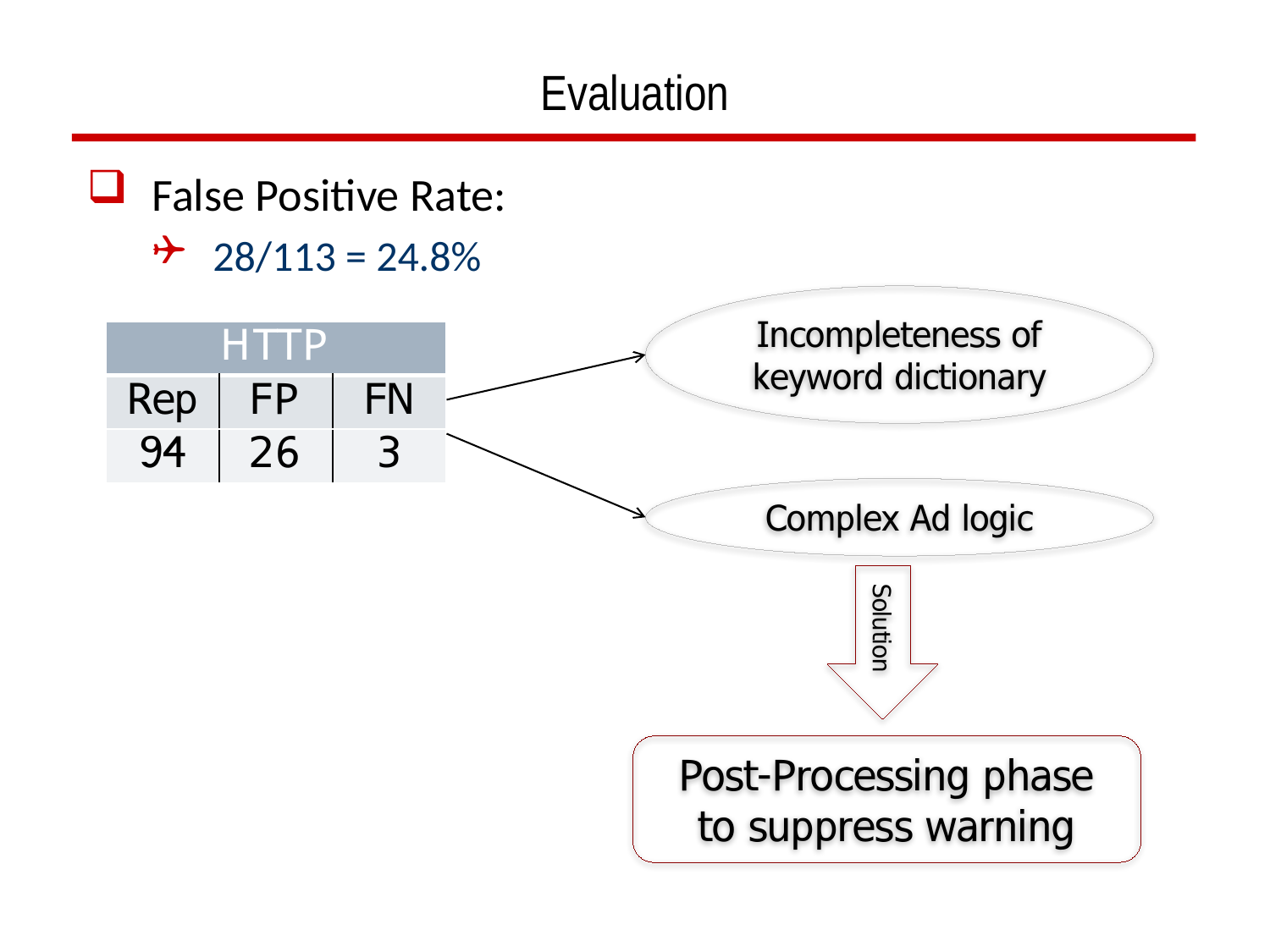

# Evaluation
False Positive Rate:
28/113 = 24.8%
Incompleteness of keyword dictionary
| HTTP |  |  |
| --- | --- | --- |
| Rep | FP | FN |
| 94 | 26 | 3 |
Complex Ad logic
Solution
Post-Processing phase
to suppress warning